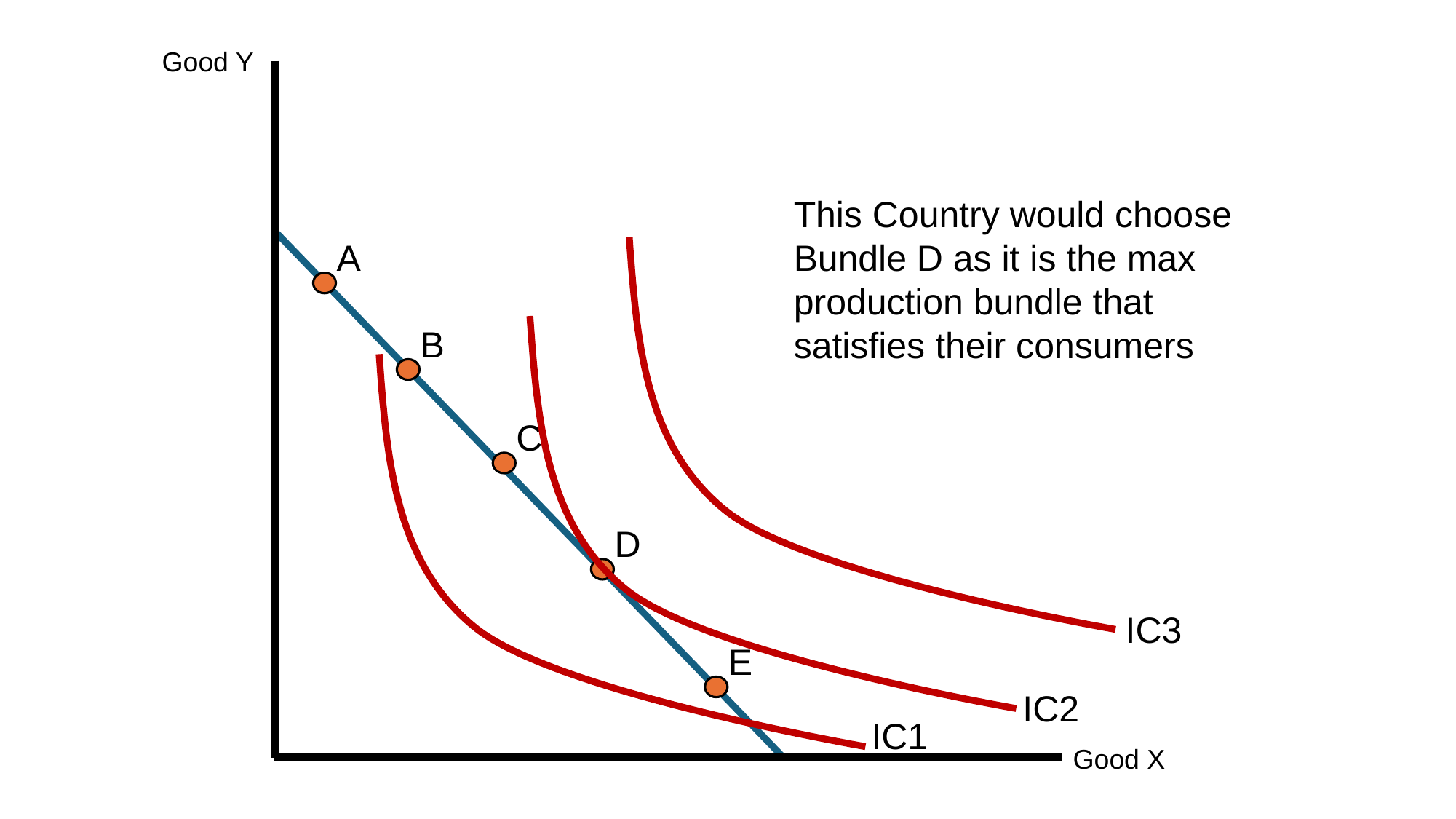

Good Y
This Country would choose Bundle D as it is the max production bundle that satisfies their consumers
A

B

C

D

IC3
E

IC2
IC1
Good X